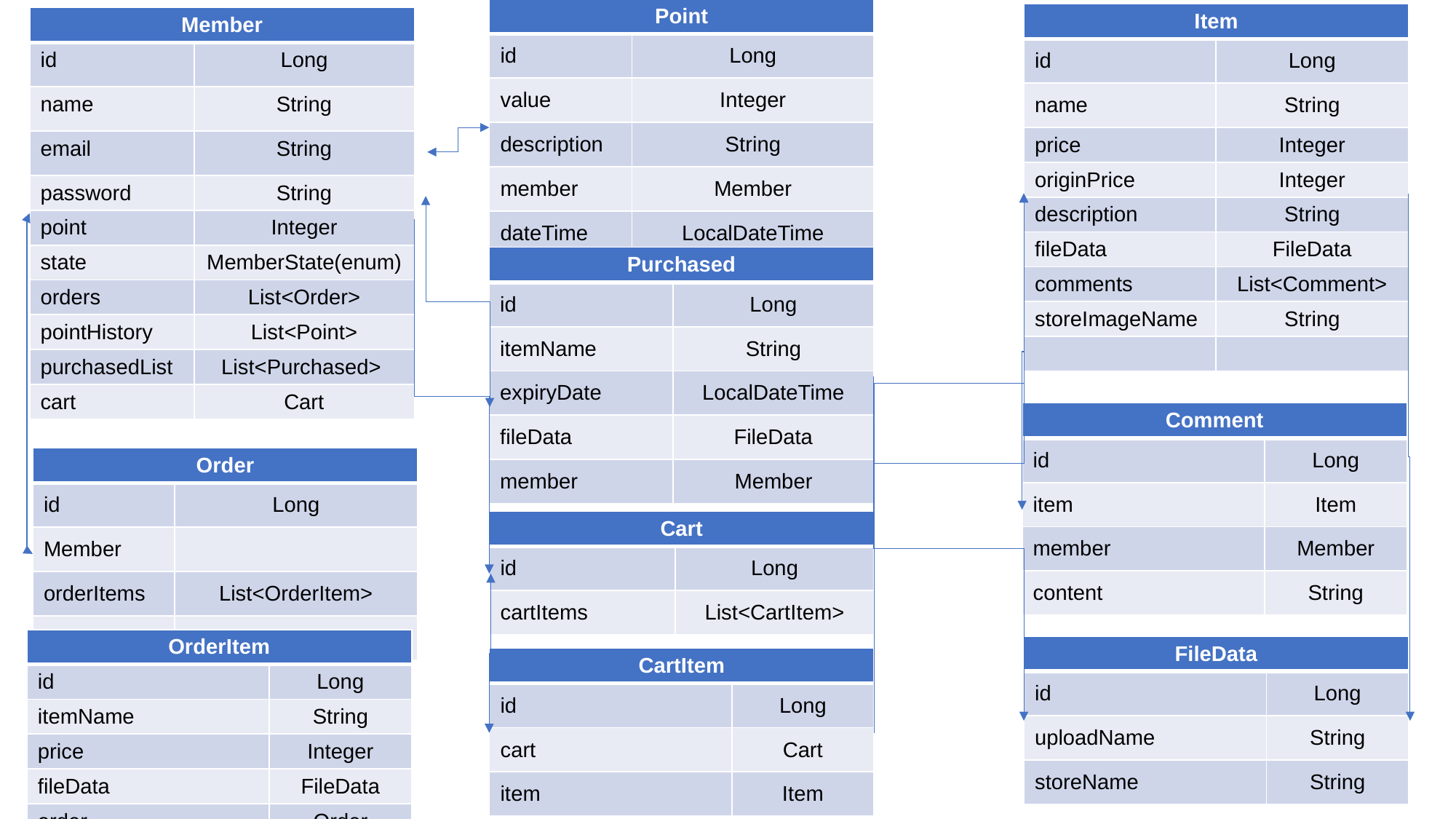

| Point |  |
| --- | --- |
| id | Long |
| value | Integer |
| description | String |
| member | Member |
| dateTime | LocalDateTime |
| Item |  |
| --- | --- |
| id | Long |
| name | String |
| price | Integer |
| originPrice | Integer |
| description | String |
| fileData | FileData |
| comments | List<Comment> |
| storeImageName | String |
|  |  |
| Member |  |
| --- | --- |
| id | Long |
| name | String |
| email | String |
| password | String |
| point | Integer |
| state | MemberState(enum) |
| orders | List<Order> |
| pointHistory | List<Point> |
| purchasedList | List<Purchased> |
| cart | Cart |
| Purchased |  |
| --- | --- |
| id | Long |
| itemName | String |
| expiryDate | LocalDateTime |
| fileData | FileData |
| member | Member |
| Comment |  |
| --- | --- |
| id | Long |
| item | Item |
| member | Member |
| content | String |
| Order |  |
| --- | --- |
| id | Long |
| Member |  |
| orderItems | List<OrderItem> |
| orderDate | LocalDateTime |
| Cart |  |
| --- | --- |
| id | Long |
| cartItems | List<CartItem> |
| OrderItem |  |
| --- | --- |
| id | Long |
| itemName | String |
| price | Integer |
| fileData | FileData |
| order | Order |
| FileData |  |
| --- | --- |
| id | Long |
| uploadName | String |
| storeName | String |
| CartItem |  |
| --- | --- |
| id | Long |
| cart | Cart |
| item | Item |